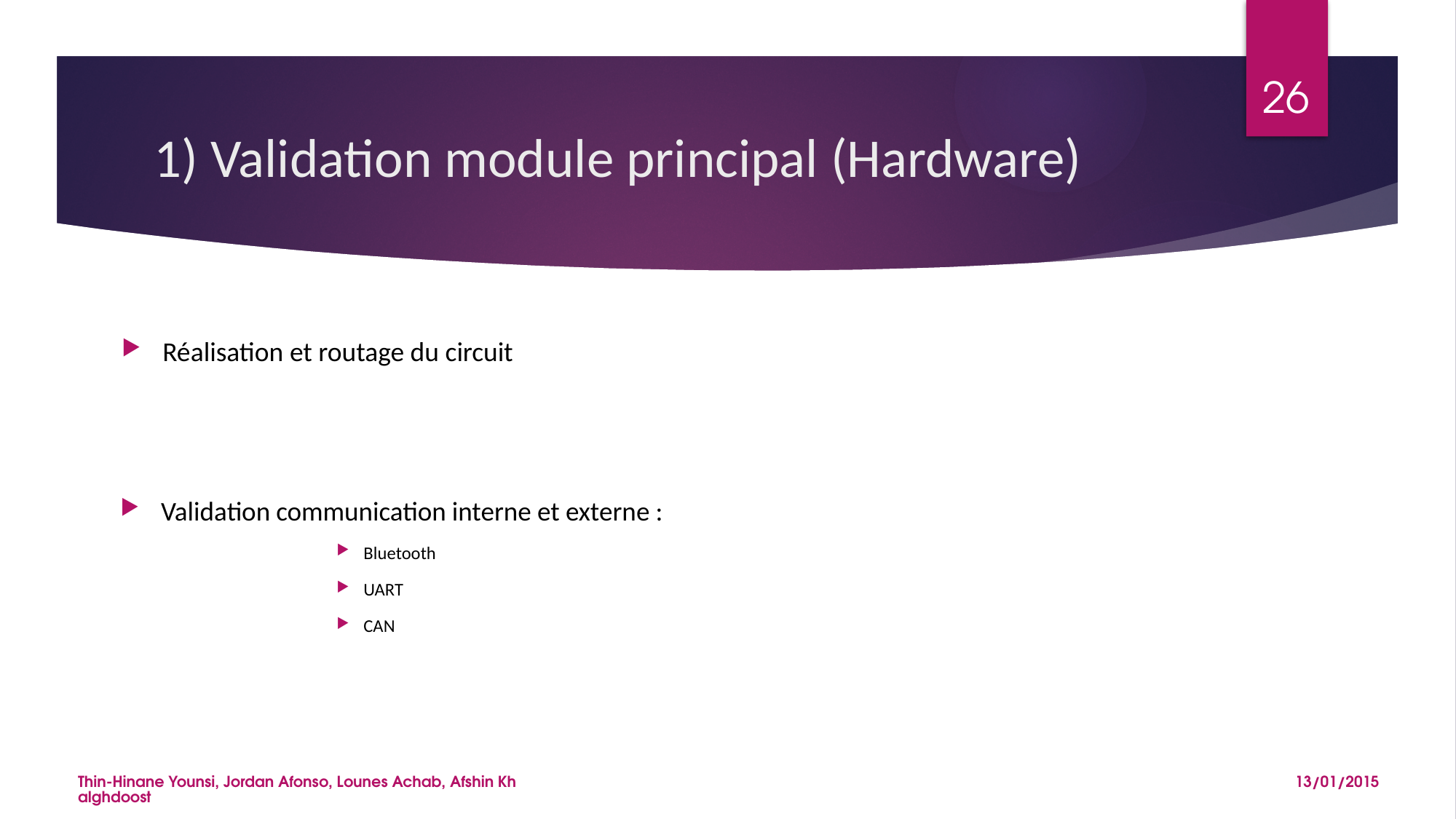

26
# 1) Validation module principal (Hardware)
Réalisation et routage du circuit

Validation communication interne et externe :
Bluetooth
UART
CAN
Thin-Hinane Younsi, Jordan Afonso, Lounes Achab, Afshin Khalghdoost
13/01/2015